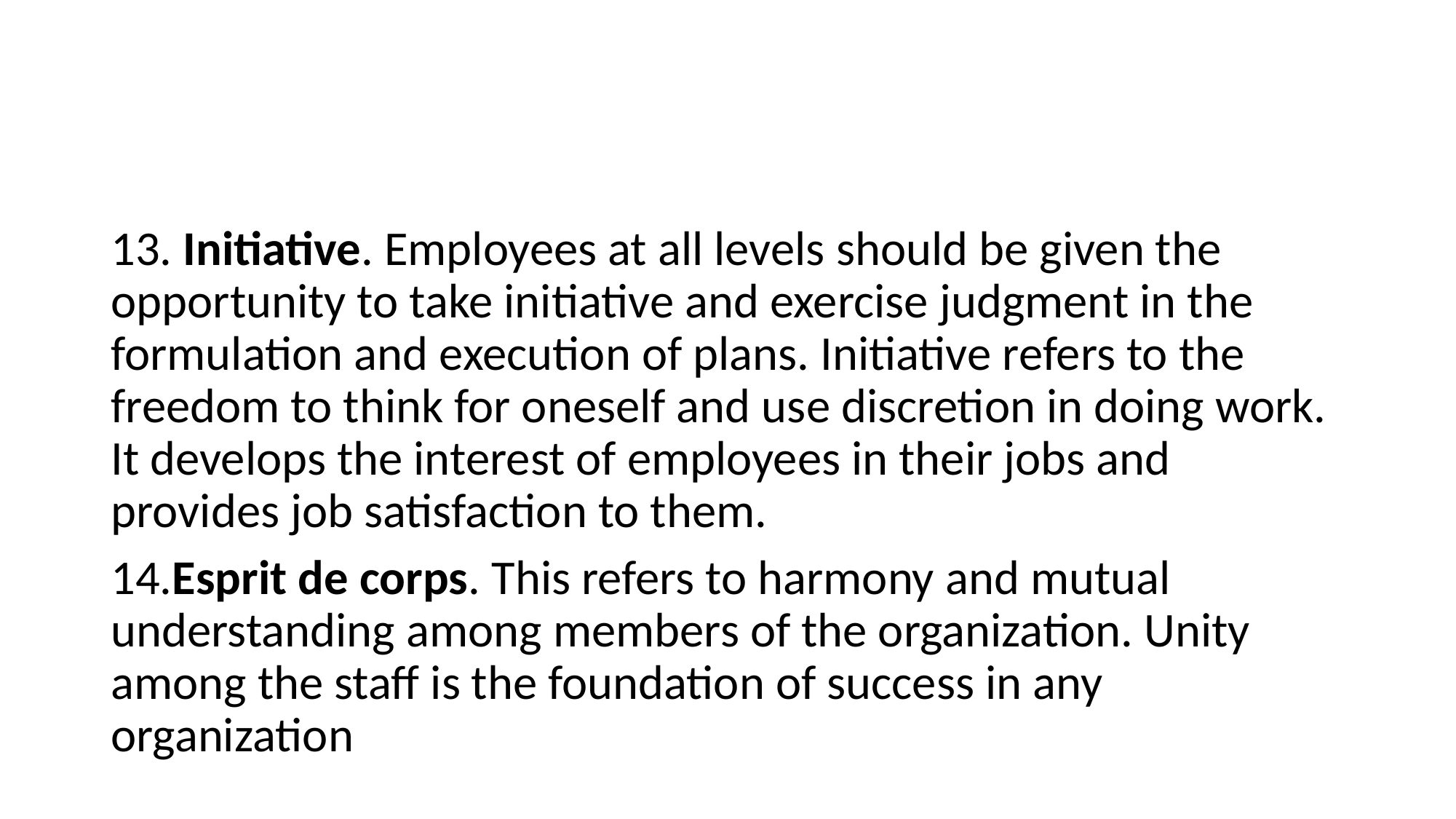

#
13. Initiative. Employees at all levels should be given the opportunity to take initiative and exercise judgment in the formulation and execution of plans. Initiative refers to the freedom to think for oneself and use discretion in doing work. It develops the interest of employees in their jobs and provides job satisfaction to them.
14.Esprit de corps. This refers to harmony and mutual understanding among members of the organization. Unity among the staff is the foundation of success in any organization